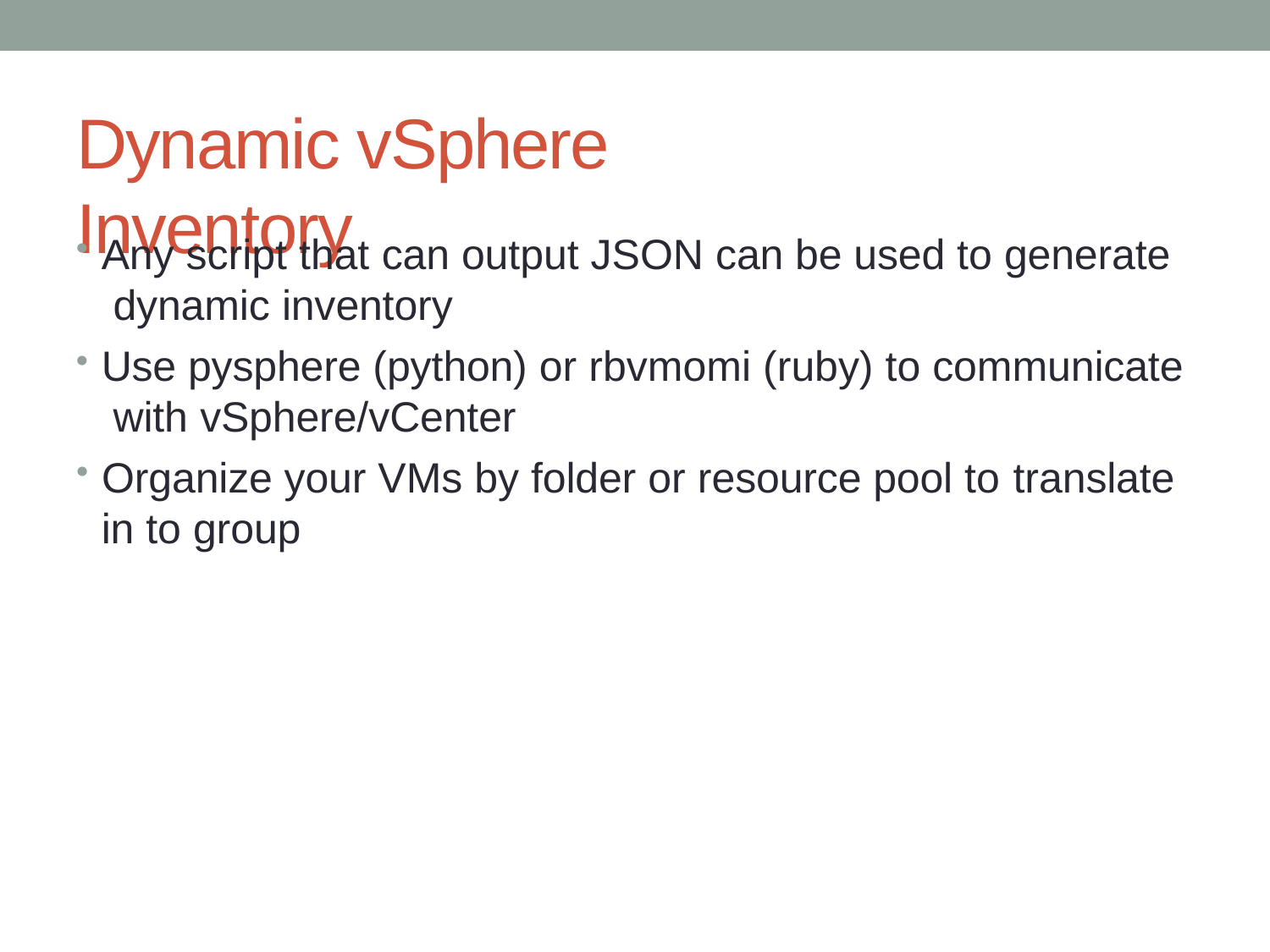

# Dynamic vSphere Inventory
Any script that can output JSON can be used to generate  dynamic inventory
Use pysphere (python) or rbvmomi (ruby) to communicate  with vSphere/vCenter
Organize your VMs by folder or resource pool to translate
in to group